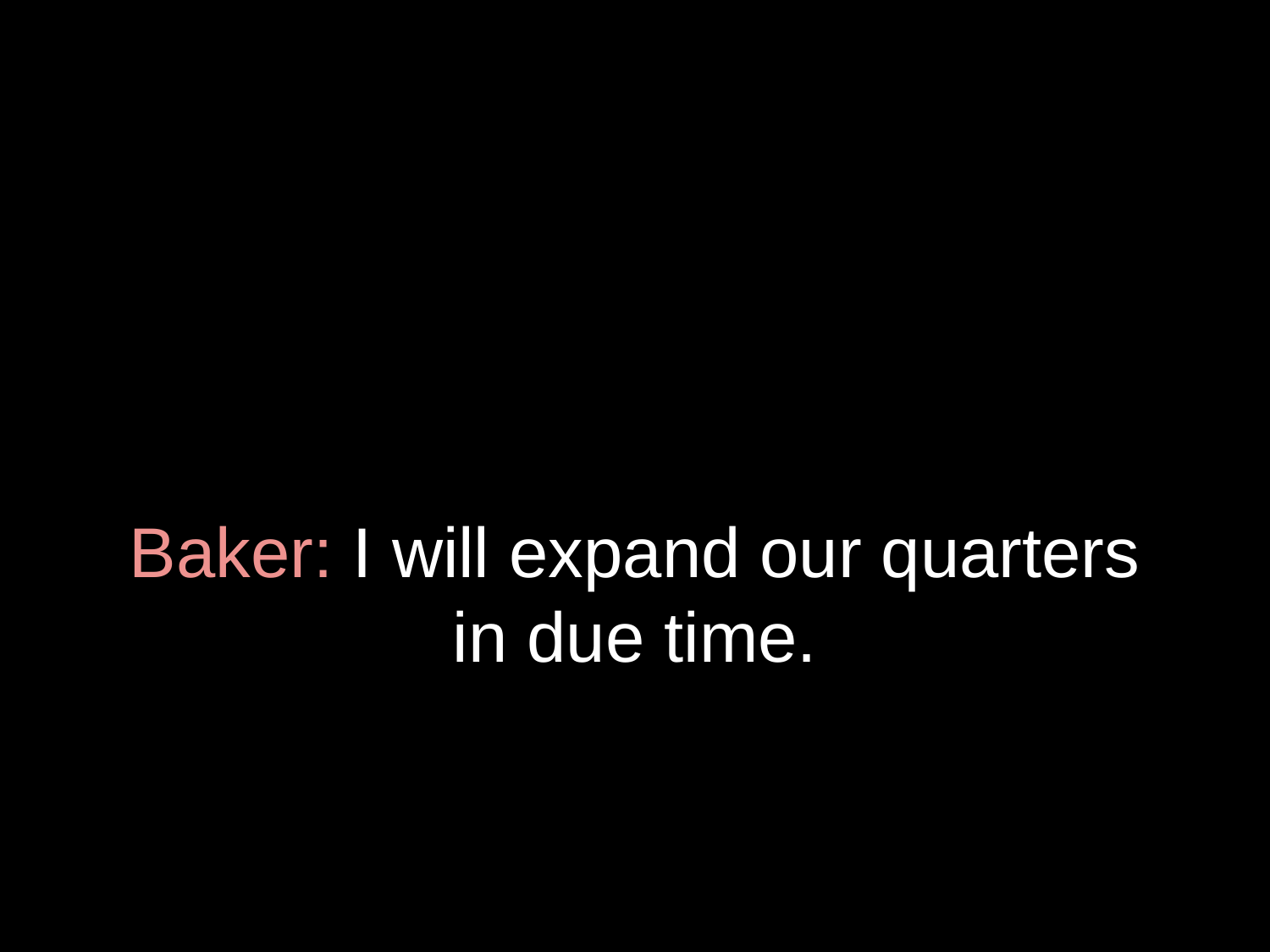

# Baker: I will expand our quarters in due time.